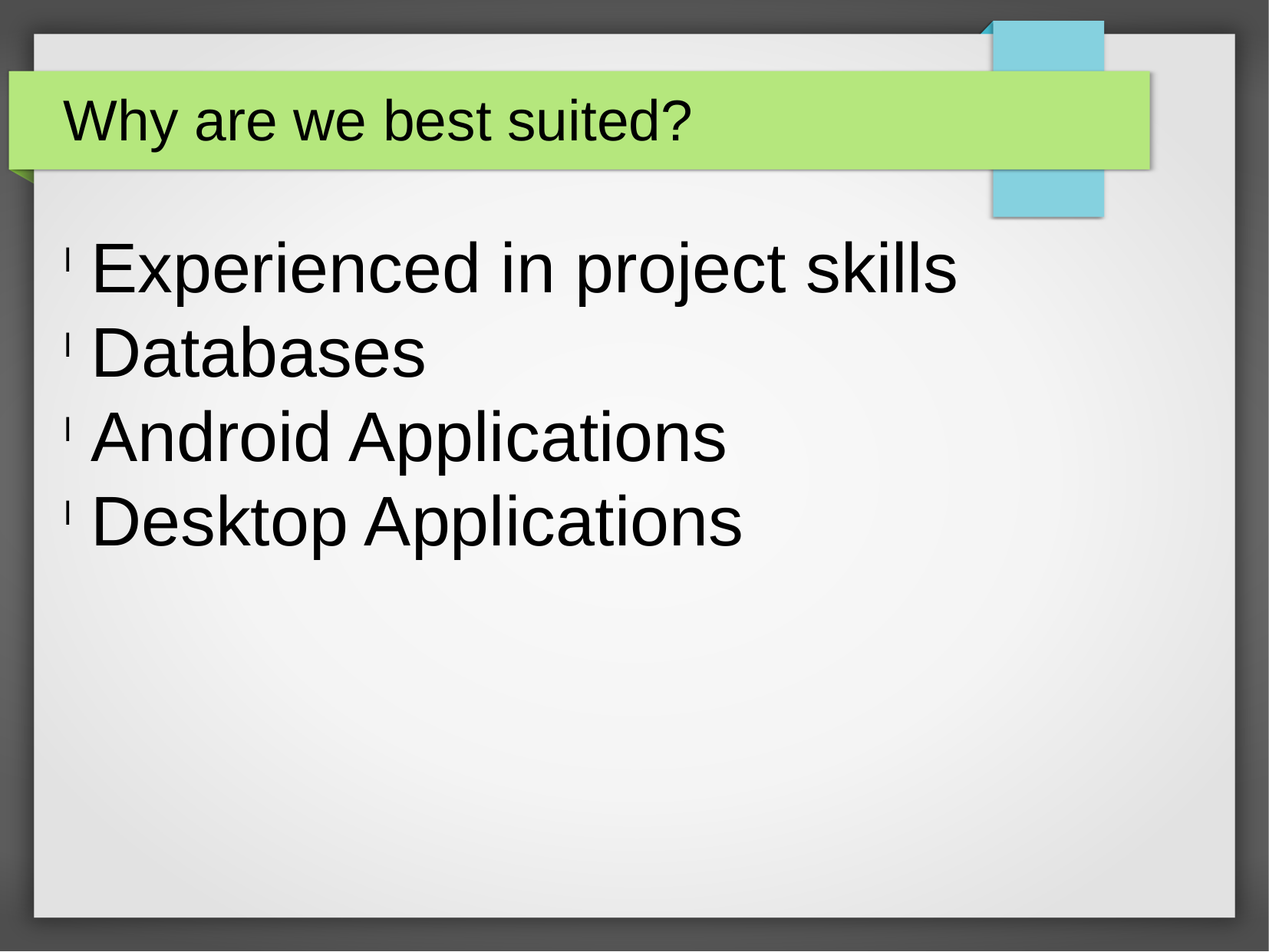

Why are we best suited?
Experienced in project skills
Databases
Android Applications
Desktop Applications